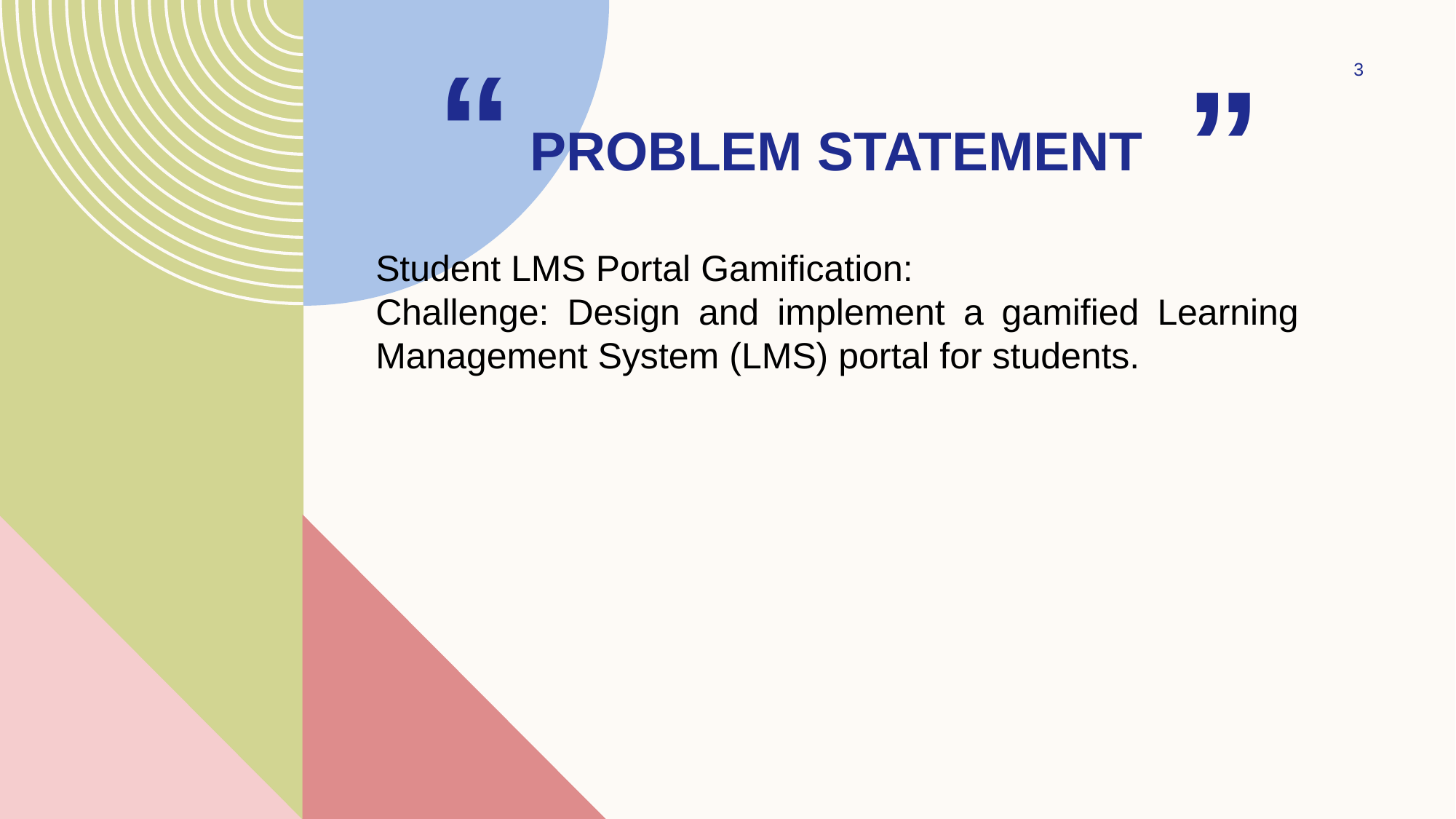

“
”
3
# Problem statement
Student LMS Portal Gamification:
Challenge: Design and implement a gamified Learning Management System (LMS) portal for students.